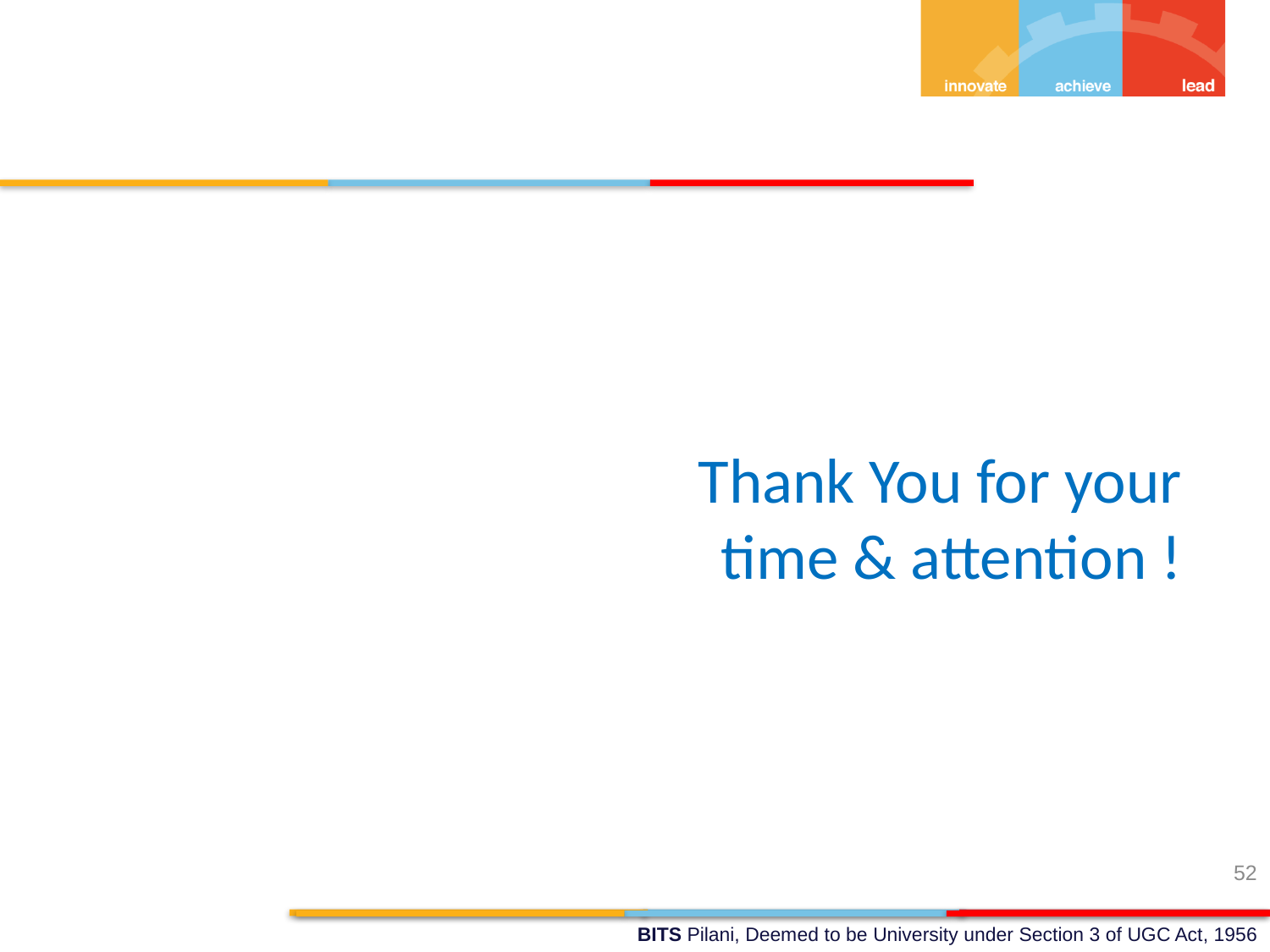

Thank You for your time & attention !
52